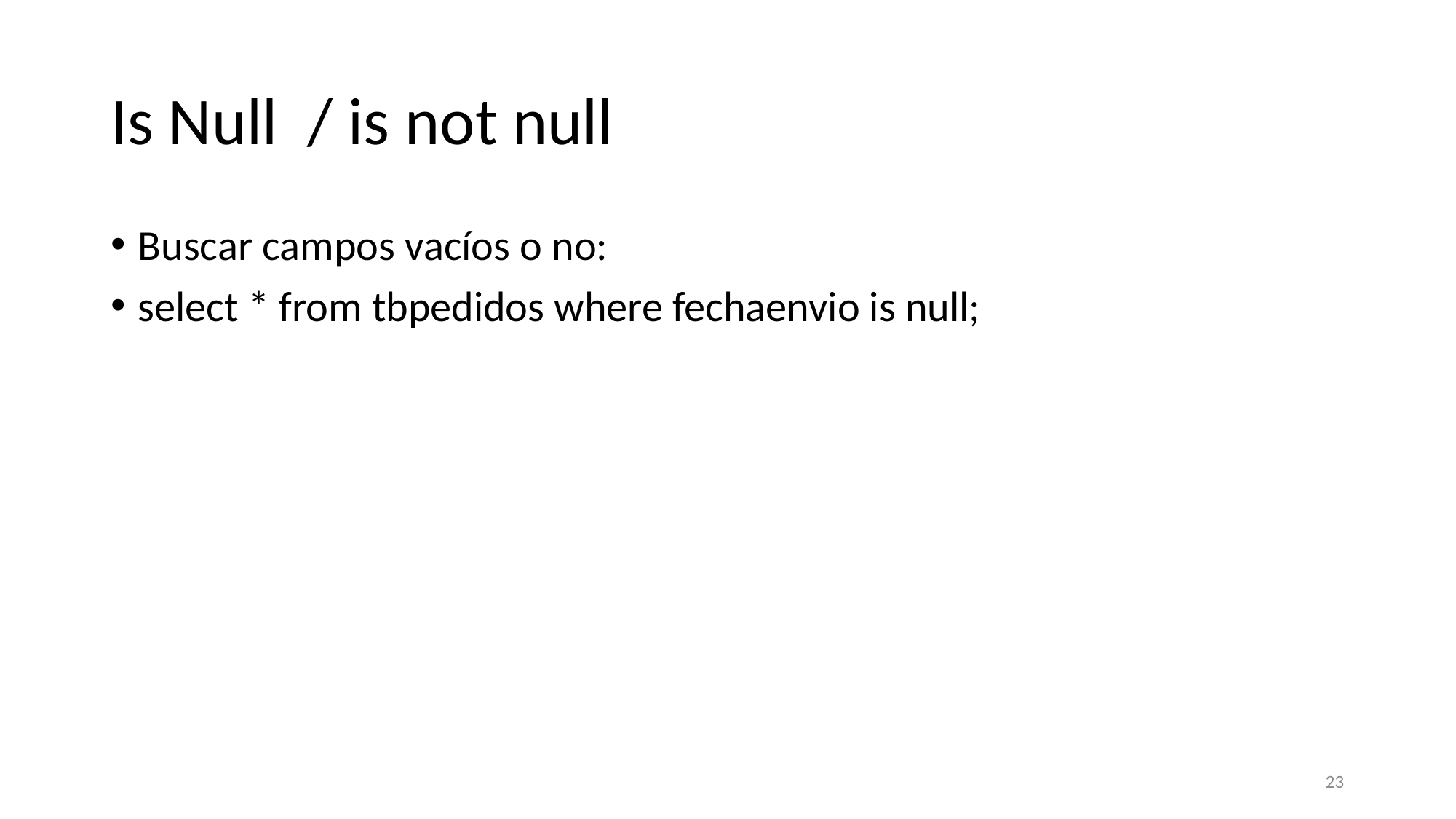

# Is Null  / is not null
Buscar campos vacíos o no:
select * from tbpedidos where fechaenvio is null;
23